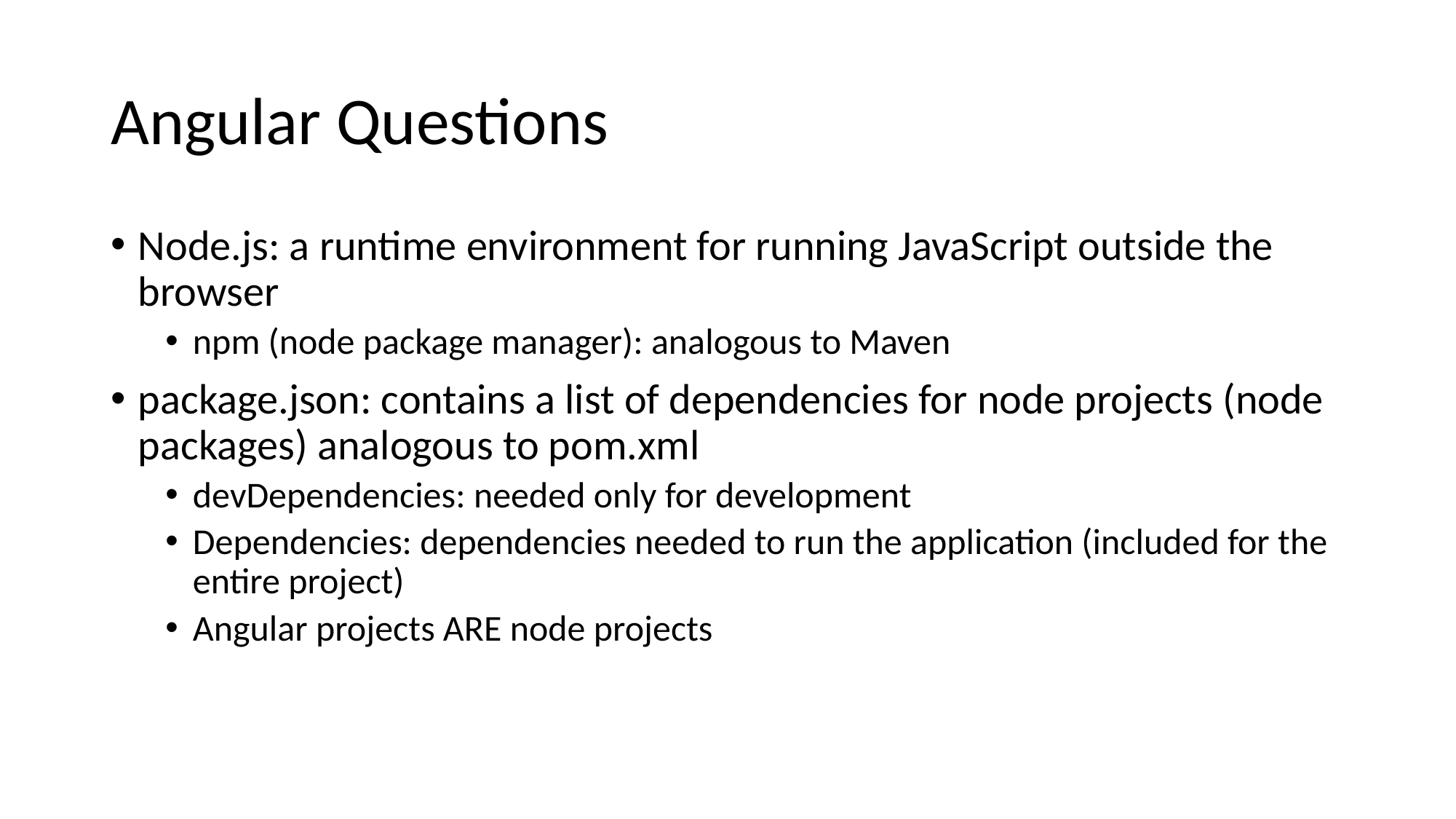

# Angular Questions
Node.js: a runtime environment for running JavaScript outside the browser
npm (node package manager): analogous to Maven
package.json: contains a list of dependencies for node projects (node packages) analogous to pom.xml
devDependencies: needed only for development
Dependencies: dependencies needed to run the application (included for the entire project)
Angular projects ARE node projects